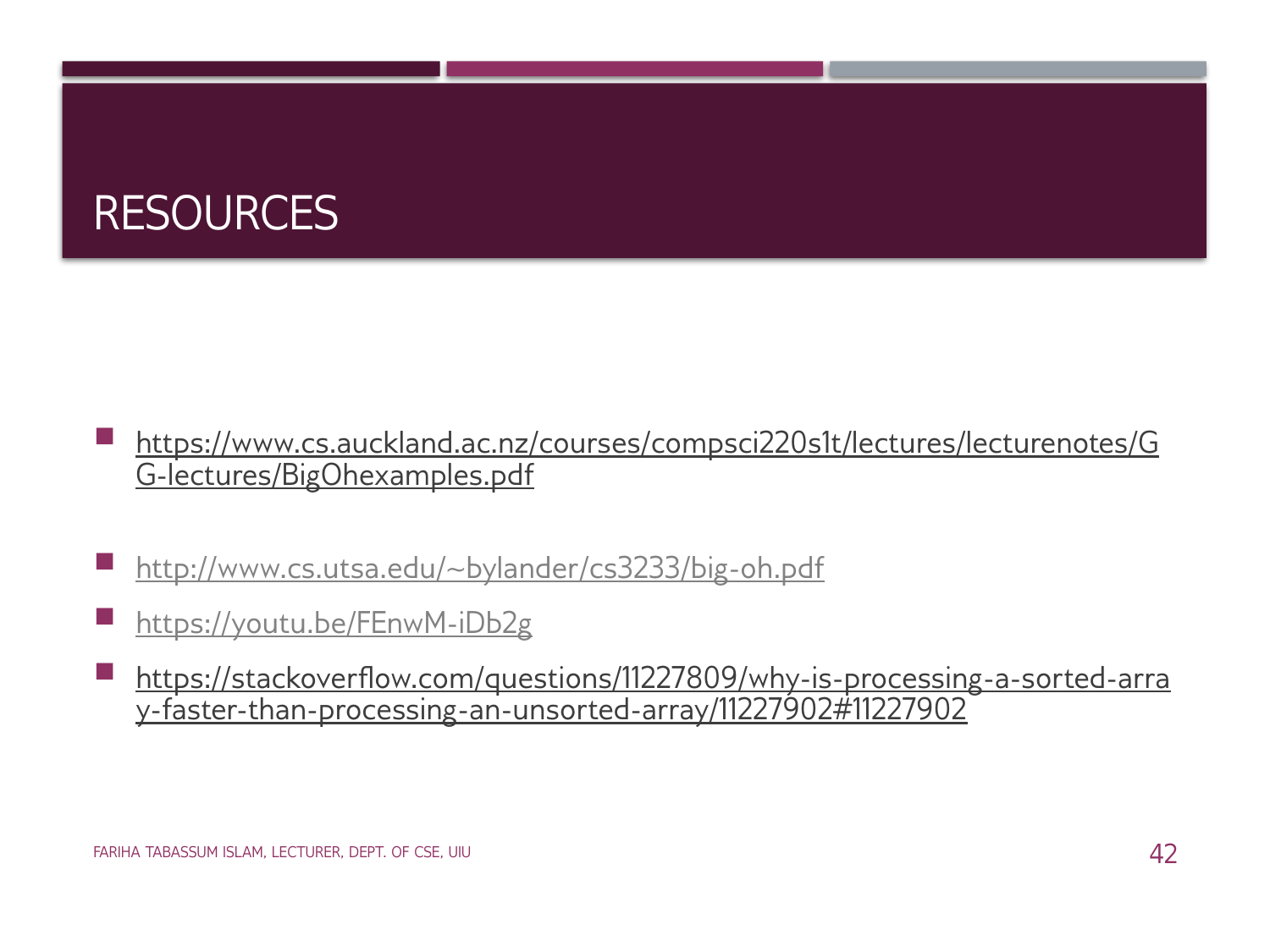

# Resources
https://www.cs.auckland.ac.nz/courses/compsci220s1t/lectures/lecturenotes/GG-lectures/BigOhexamples.pdf
http://www.cs.utsa.edu/~bylander/cs3233/big-oh.pdf
https://youtu.be/FEnwM-iDb2g
https://stackoverflow.com/questions/11227809/why-is-processing-a-sorted-array-faster-than-processing-an-unsorted-array/11227902#11227902
Fariha Tabassum Islam, Lecturer, Dept. of CSE, UIU
42